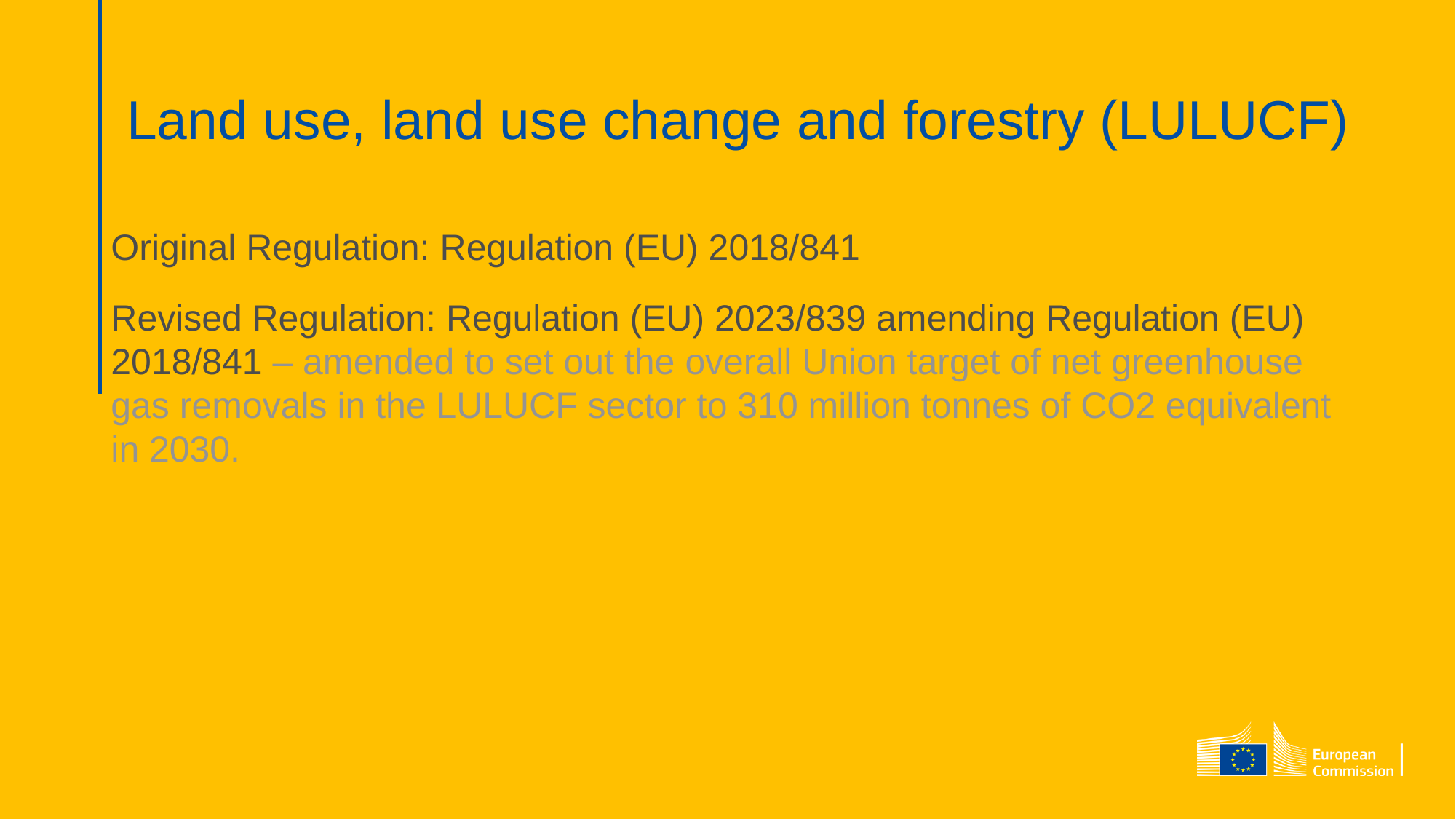

Land use, land use change and forestry (LULUCF)
Original Regulation: Regulation (EU) 2018/841
Revised Regulation: Regulation (EU) 2023/839 amending Regulation (EU) 2018/841 – amended to set out the overall Union target of net greenhouse gas removals in the LULUCF sector to 310 million tonnes of CO2 equivalent in 2030.